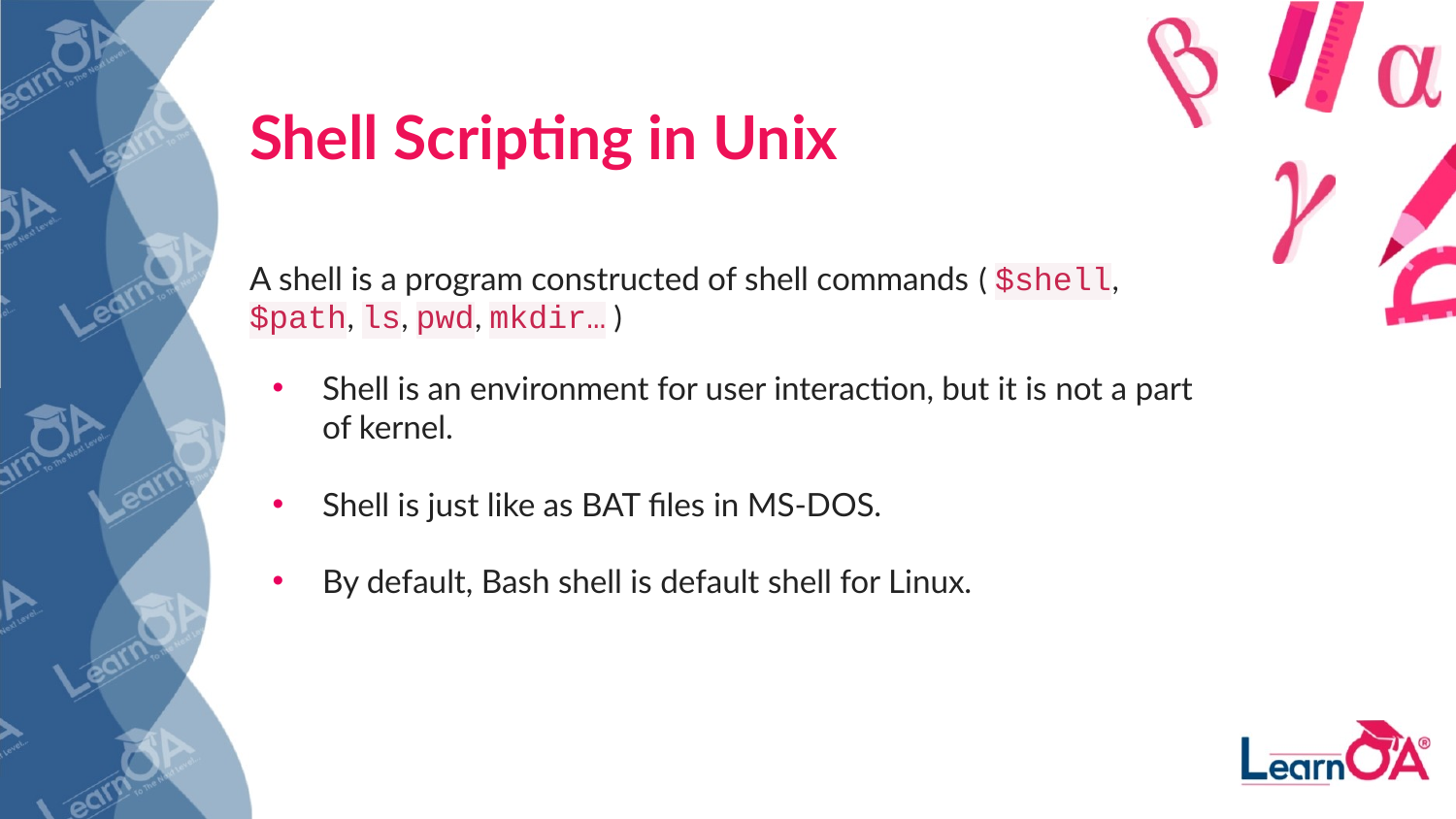

# Shell Scripting in Unix
A shell is a program constructed of shell commands ( $shell, $path, ls, pwd, mkdir… )
Shell is an environment for user interaction, but it is not a part of kernel.

Shell is just like as BAT files in MS-DOS.

By default, Bash shell is default shell for Linux.